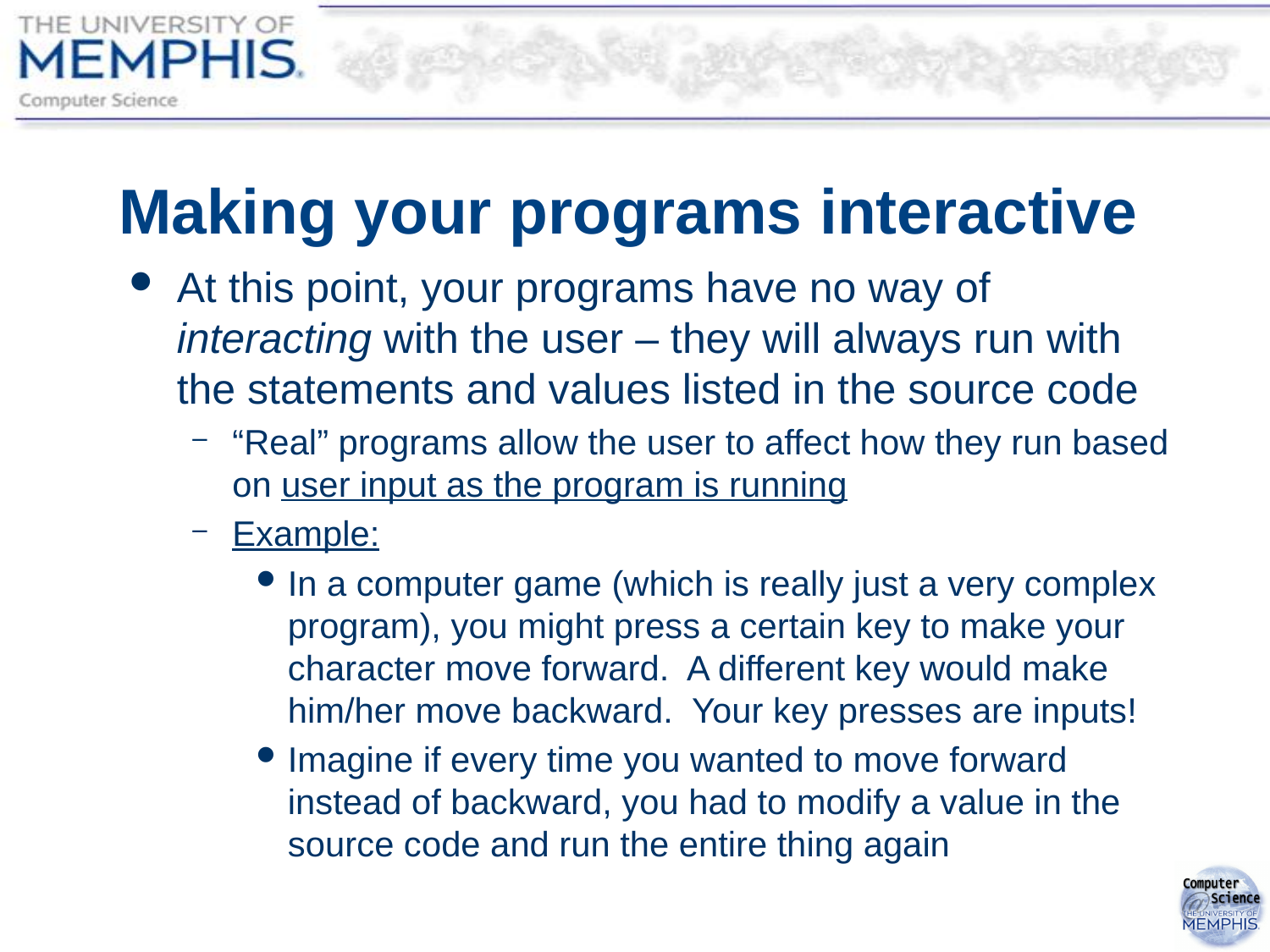

# Making your programs interactive
At this point, your programs have no way of interacting with the user – they will always run with the statements and values listed in the source code
“Real” programs allow the user to affect how they run based on user input as the program is running
Example:
In a computer game (which is really just a very complex program), you might press a certain key to make your character move forward.  A different key would make him/her move backward.  Your key presses are inputs!
Imagine if every time you wanted to move forward instead of backward, you had to modify a value in the source code and run the entire thing again